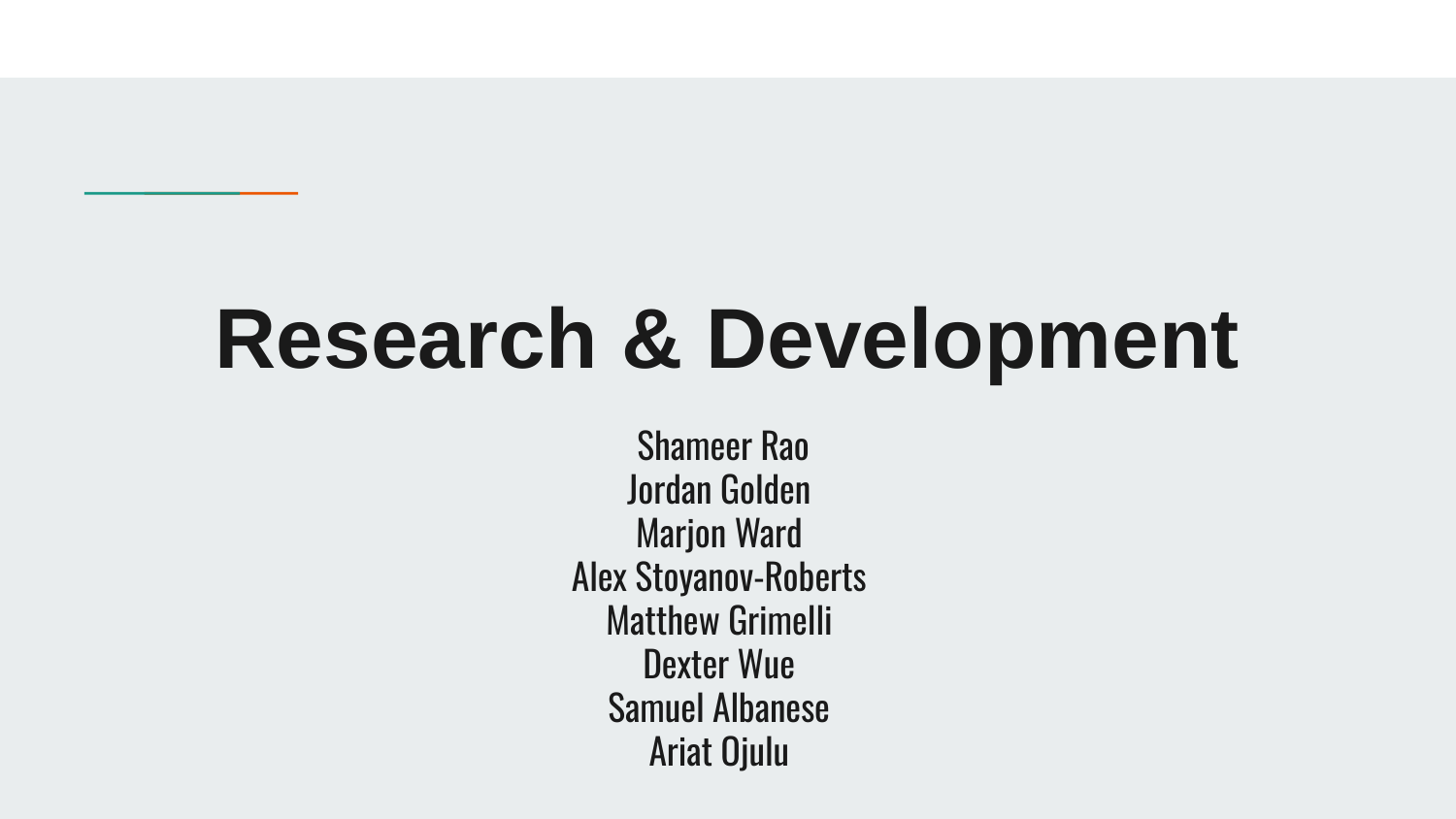

# Research & Development
 Shameer Rao
Jordan Golden
Marjon Ward
Alex Stoyanov-Roberts
Matthew Grimelli
Dexter Wue
Samuel Albanese
Ariat Ojulu